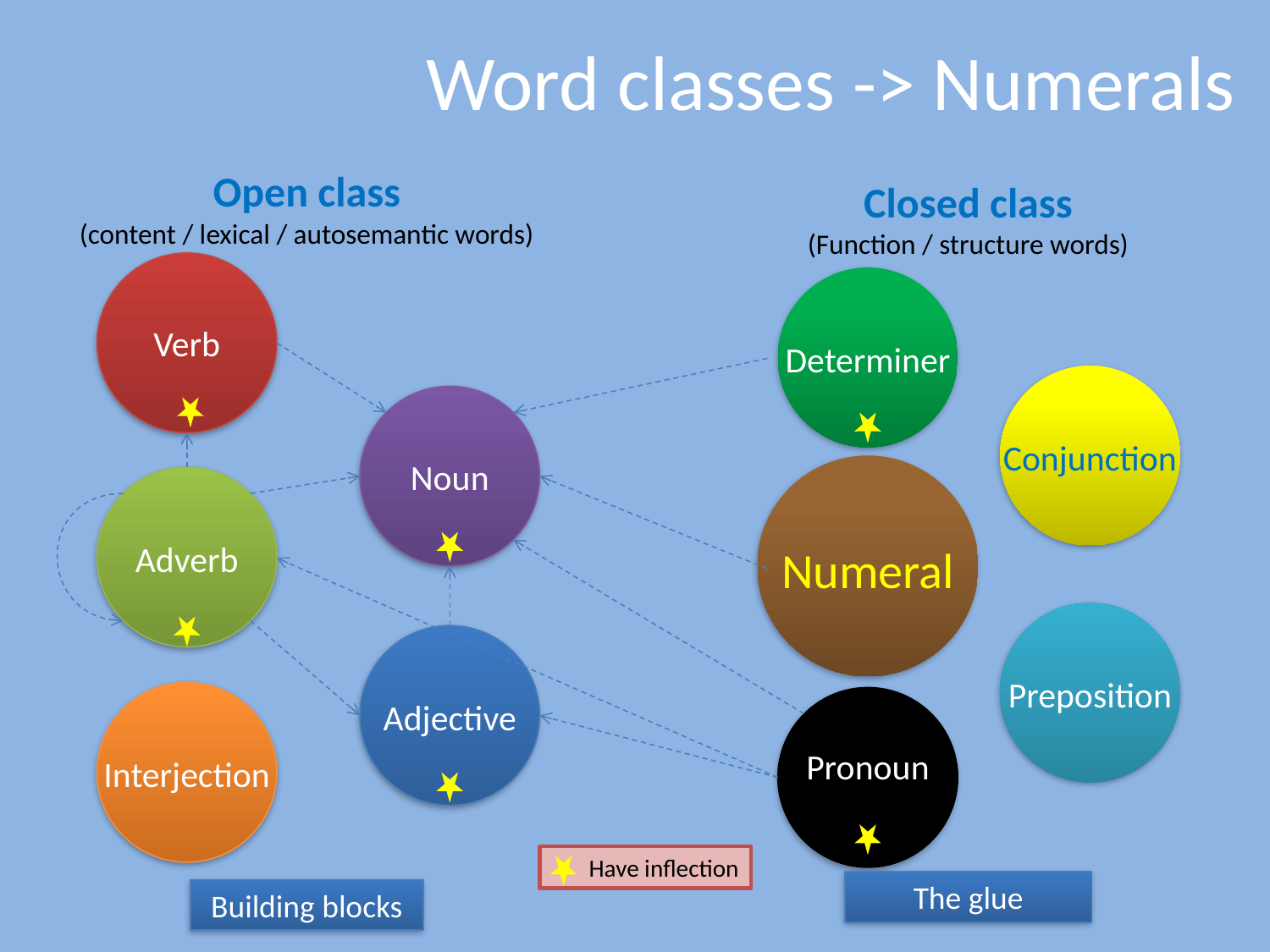

# Word classes -> Numerals
Open class
(content / lexical / autosemantic words)
Closed class
(Function / structure words)
Verb

Determiner

Conjunction
Noun

Numeral

Adverb

Preposition

Adjective

Interjection

Pronoun

Have inflection

The glue
Building blocks